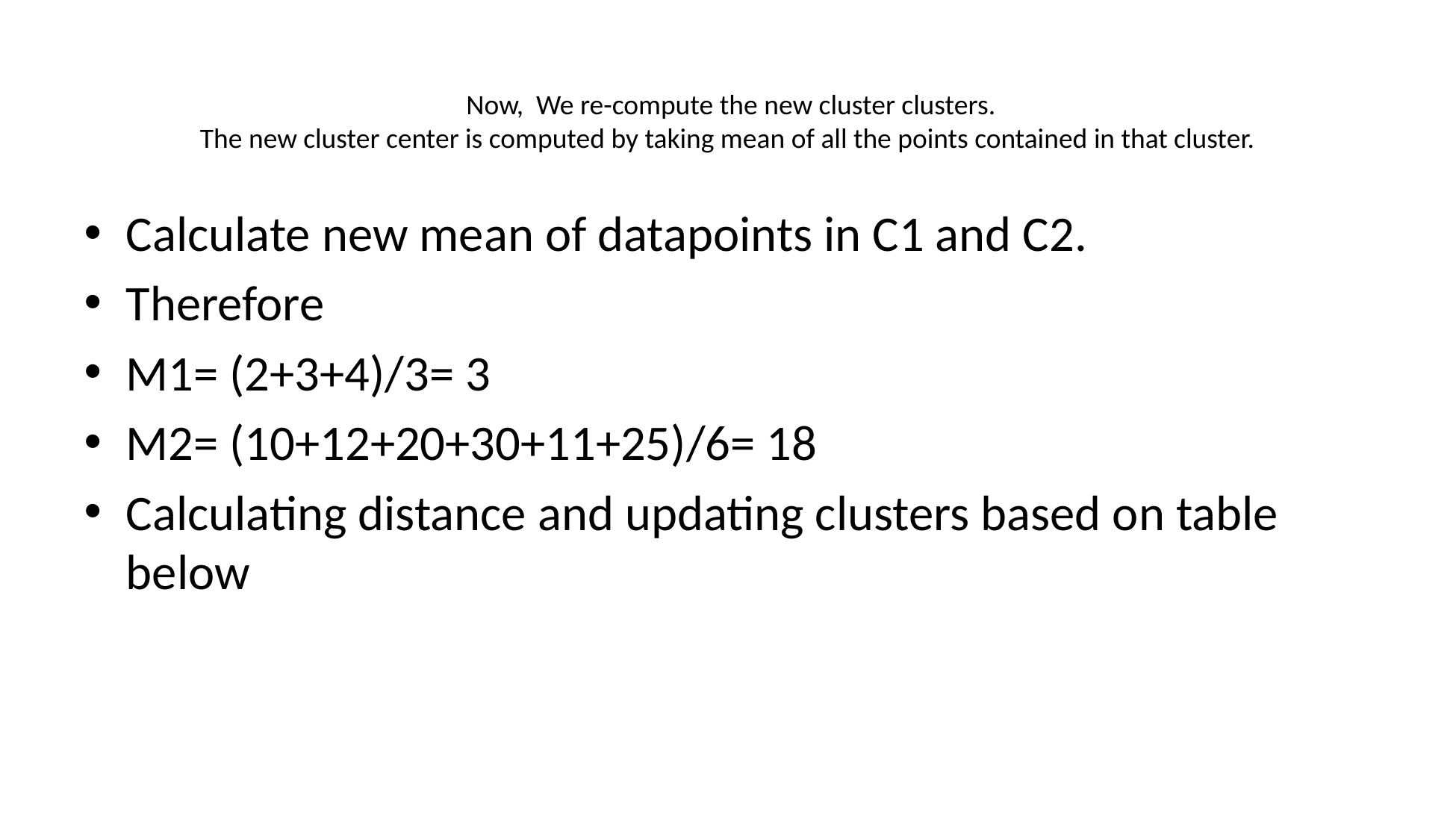

# Now,  We re-compute the new cluster clusters. The new cluster center is computed by taking mean of all the points contained in that cluster.
Calculate new mean of datapoints in C1 and C2.
Therefore
M1= (2+3+4)/3= 3
M2= (10+12+20+30+11+25)/6= 18
Calculating distance and updating clusters based on table below